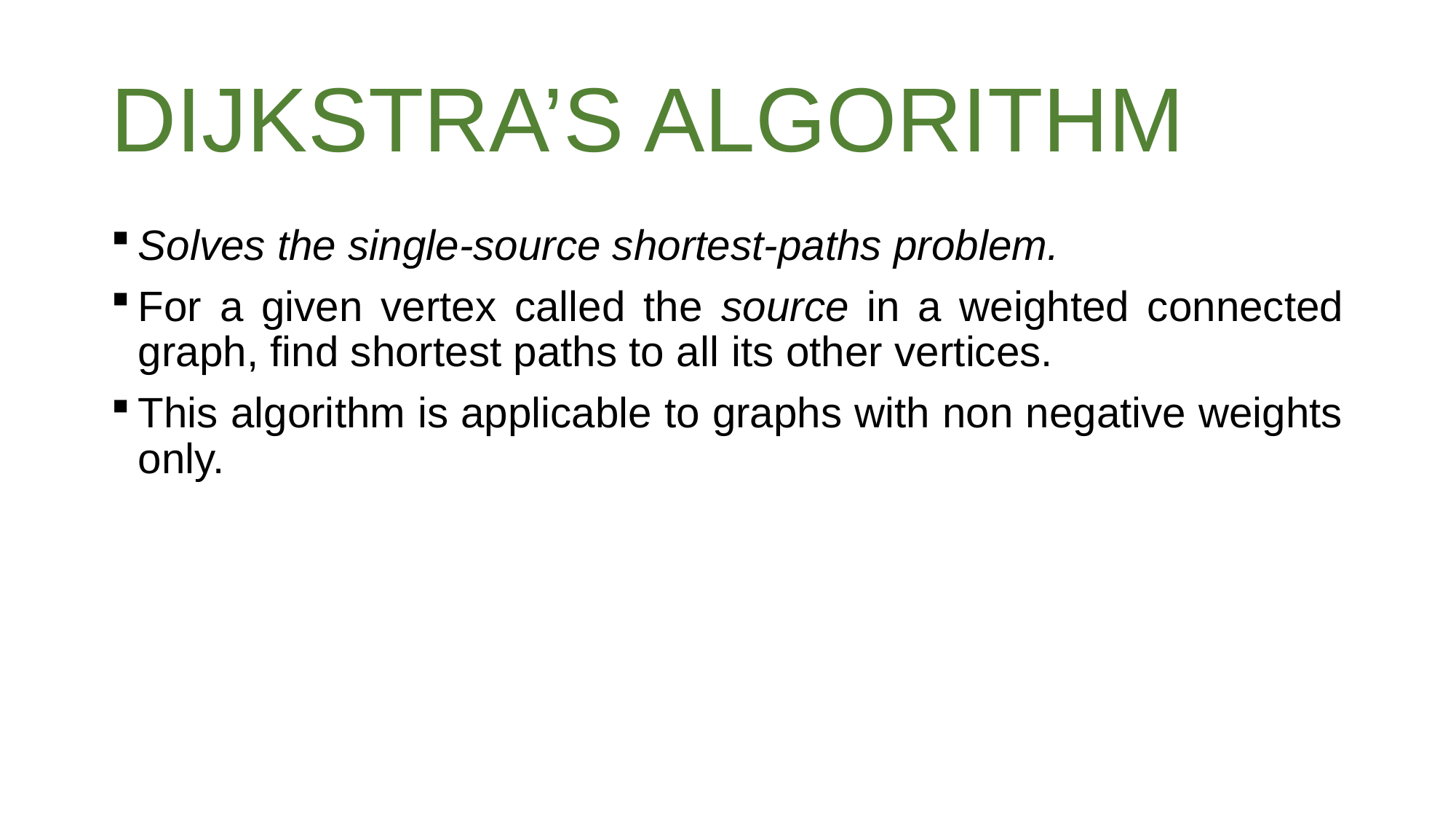

# DIJKSTRA’S ALGORITHM
Solves the single-source shortest-paths problem.
For a given vertex called the source in a weighted connected graph, find shortest paths to all its other vertices.
This algorithm is applicable to graphs with non negative weights only.